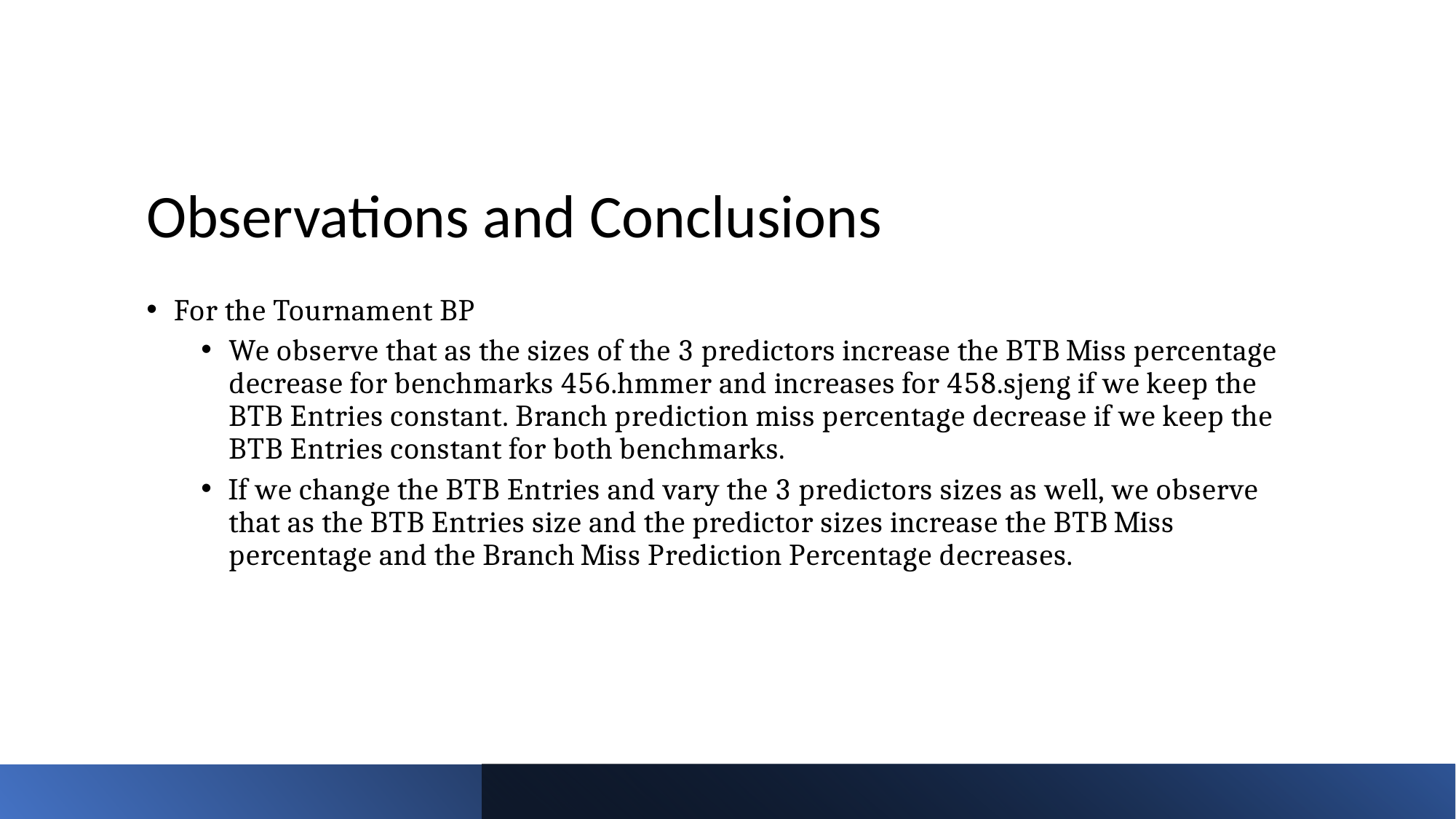

# Observations and Conclusions
For the Tournament BP
We observe that as the sizes of the 3 predictors increase the BTB Miss percentage decrease for benchmarks 456.hmmer and increases for 458.sjeng if we keep the BTB Entries constant. Branch prediction miss percentage decrease if we keep the BTB Entries constant for both benchmarks.
If we change the BTB Entries and vary the 3 predictors sizes as well, we observe that as the BTB Entries size and the predictor sizes increase the BTB Miss percentage and the Branch Miss Prediction Percentage decreases.